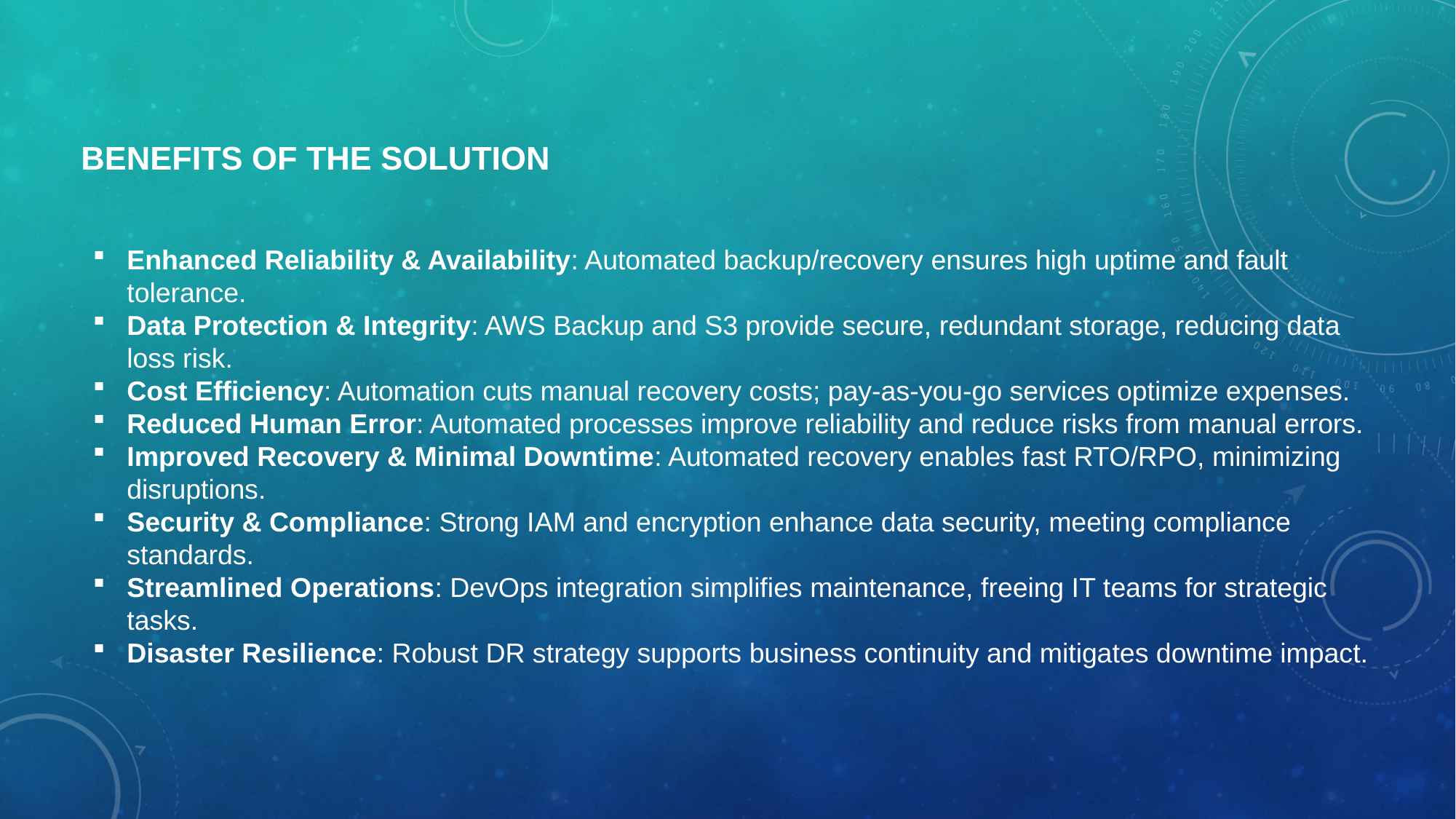

# Benefits of the Solution
Enhanced Reliability & Availability: Automated backup/recovery ensures high uptime and fault tolerance.
Data Protection & Integrity: AWS Backup and S3 provide secure, redundant storage, reducing data loss risk.
Cost Efficiency: Automation cuts manual recovery costs; pay-as-you-go services optimize expenses.
Reduced Human Error: Automated processes improve reliability and reduce risks from manual errors.
Improved Recovery & Minimal Downtime: Automated recovery enables fast RTO/RPO, minimizing disruptions.
Security & Compliance: Strong IAM and encryption enhance data security, meeting compliance standards.
Streamlined Operations: DevOps integration simplifies maintenance, freeing IT teams for strategic tasks.
Disaster Resilience: Robust DR strategy supports business continuity and mitigates downtime impact.